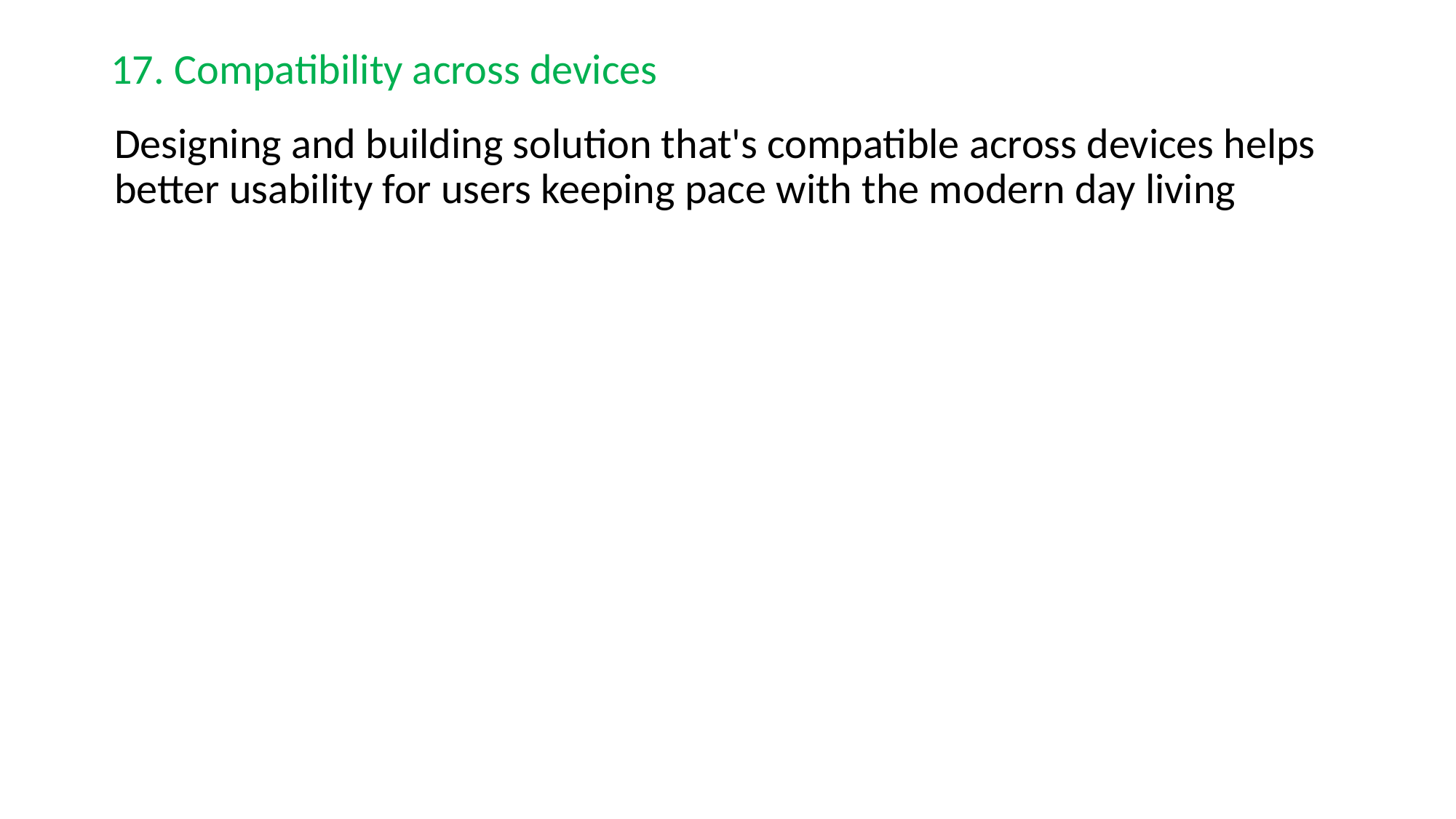

# 17. Compatibility across devices
Designing and building solution that's compatible across devices helps better usability for users keeping pace with the modern day living